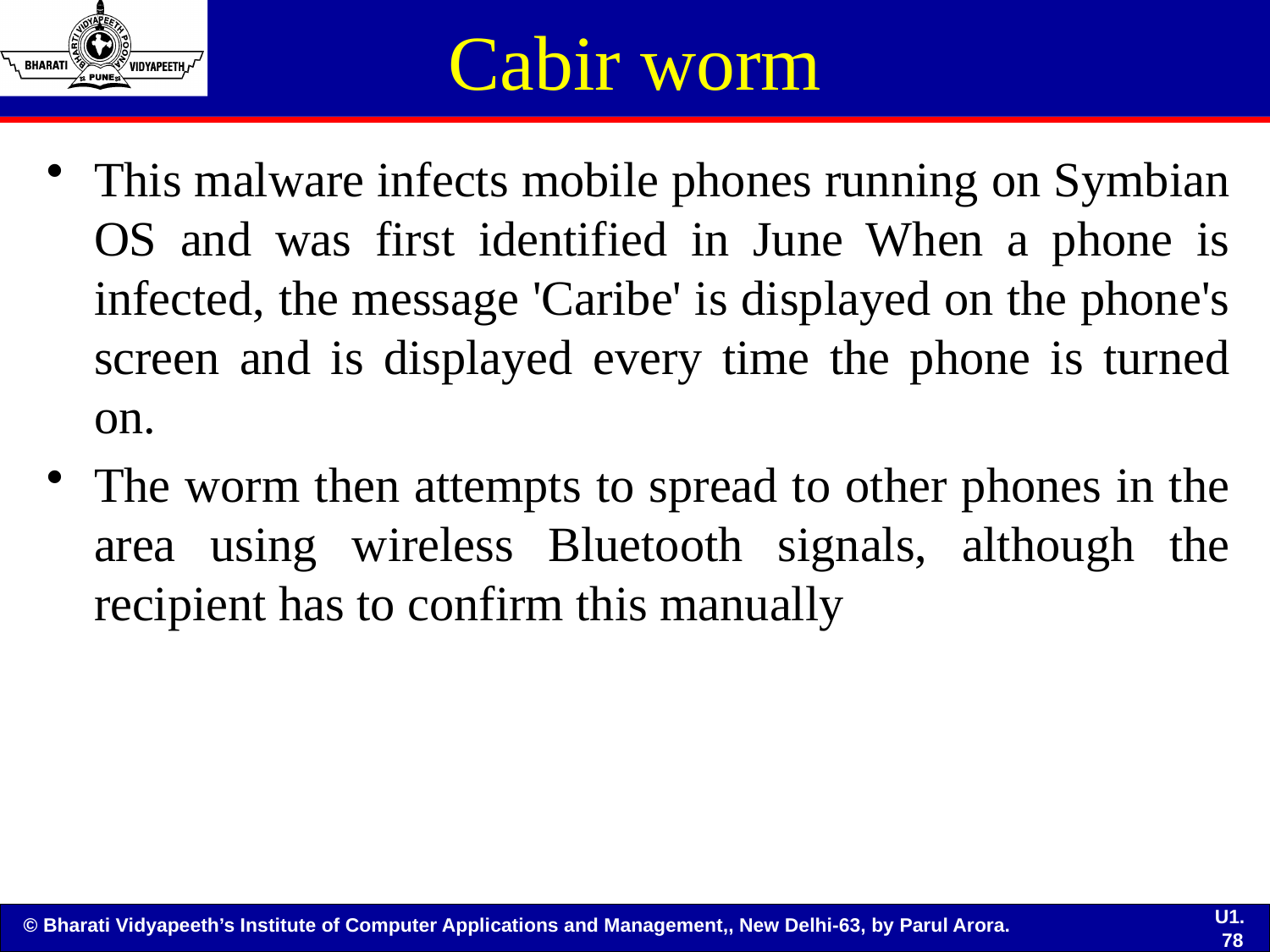

# Cabir worm
This malware infects mobile phones running on Symbian OS and was first identified in June When a phone is infected, the message 'Caribe' is displayed on the phone's screen and is displayed every time the phone is turned on.
The worm then attempts to spread to other phones in the area using wireless Bluetooth signals, although the recipient has to confirm this manually